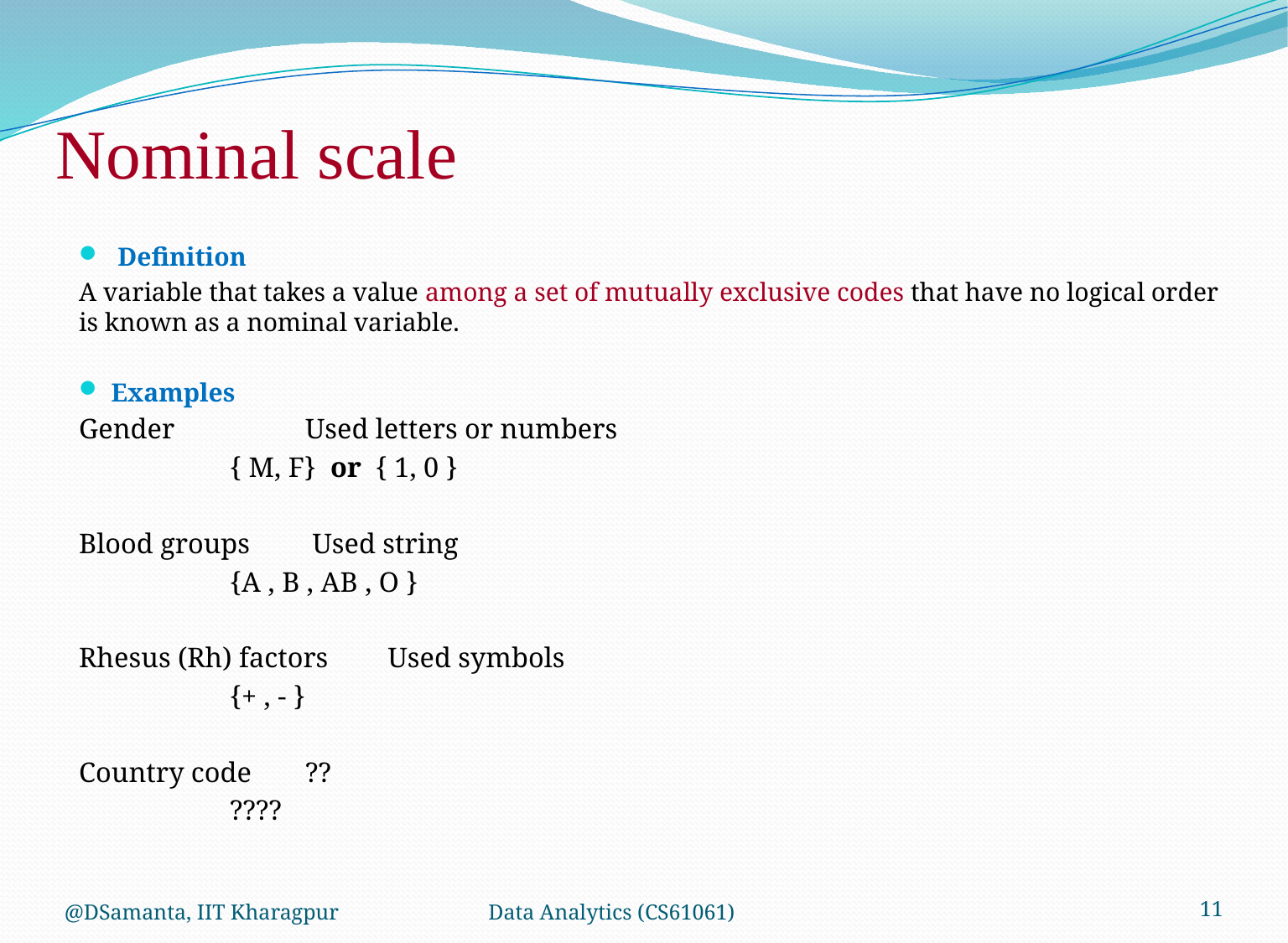

# Nominal scale
 Definition
A variable that takes a value among a set of mutually exclusive codes that have no logical order is known as a nominal variable.

Examples
Gender 		Used letters or numbers
		{ M, F}  or  { 1, 0 }

Blood groups 	 Used string
		{A , B , AB , O }

Rhesus (Rh) factors	 Used symbols
		{+ , - }

Country code	??
		????

@DSamanta, IIT Kharagpur
Data Analytics (CS61061)
11